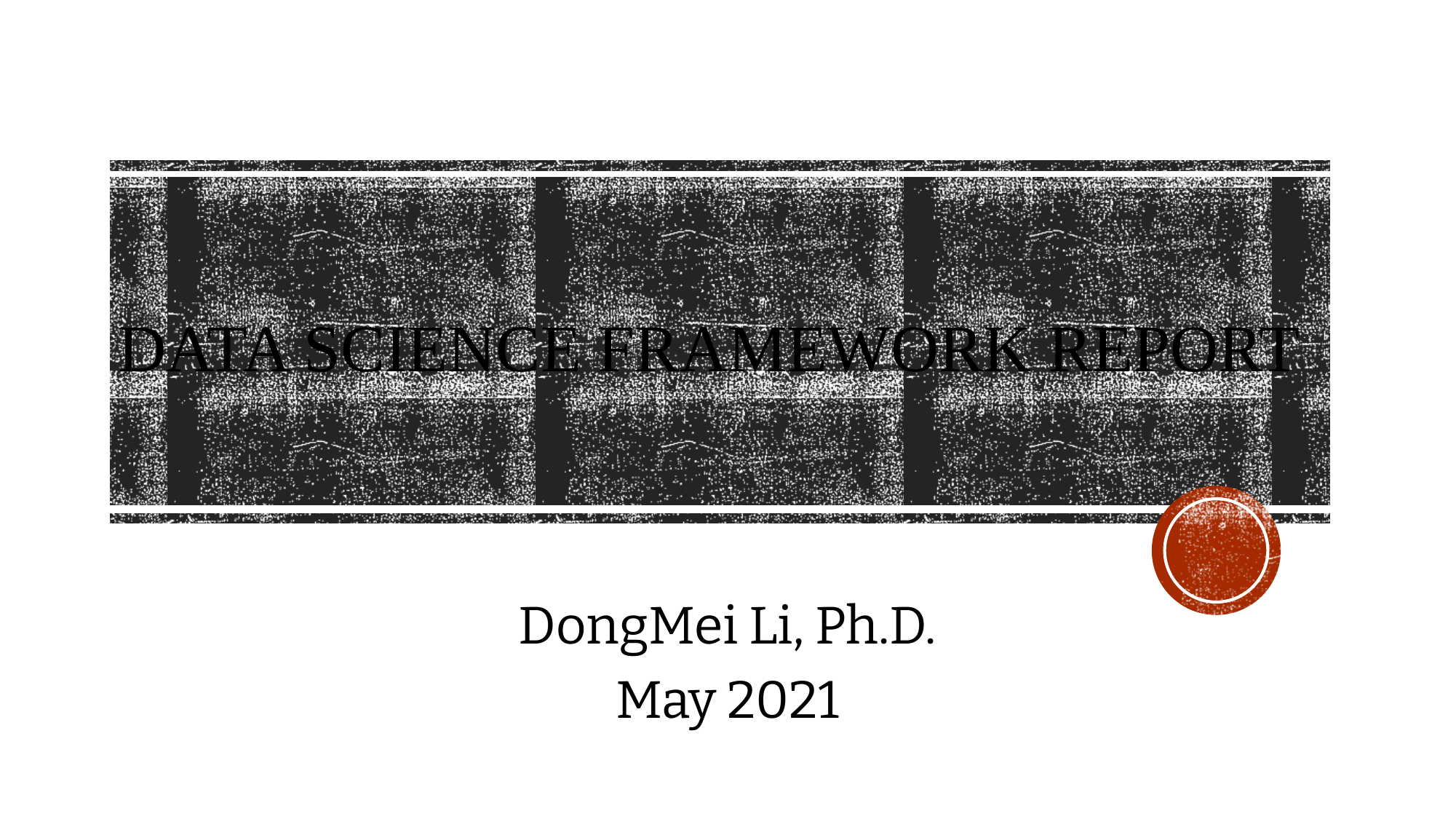

# Data Science framework report

DongMei Li, Ph.D.
May 2021